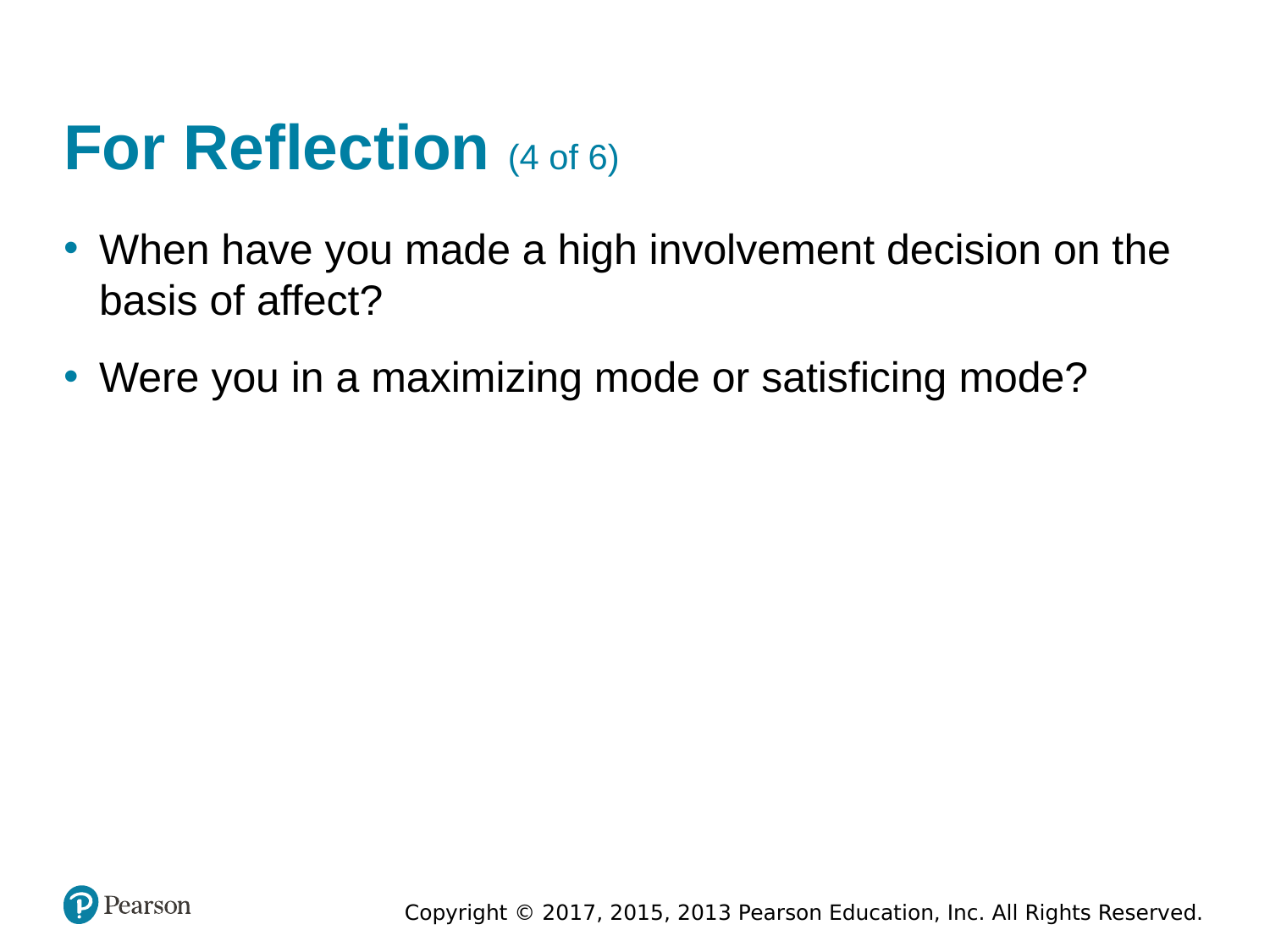

# For Reflection (4 of 6)
When have you made a high involvement decision on the basis of affect?
Were you in a maximizing mode or satisficing mode?